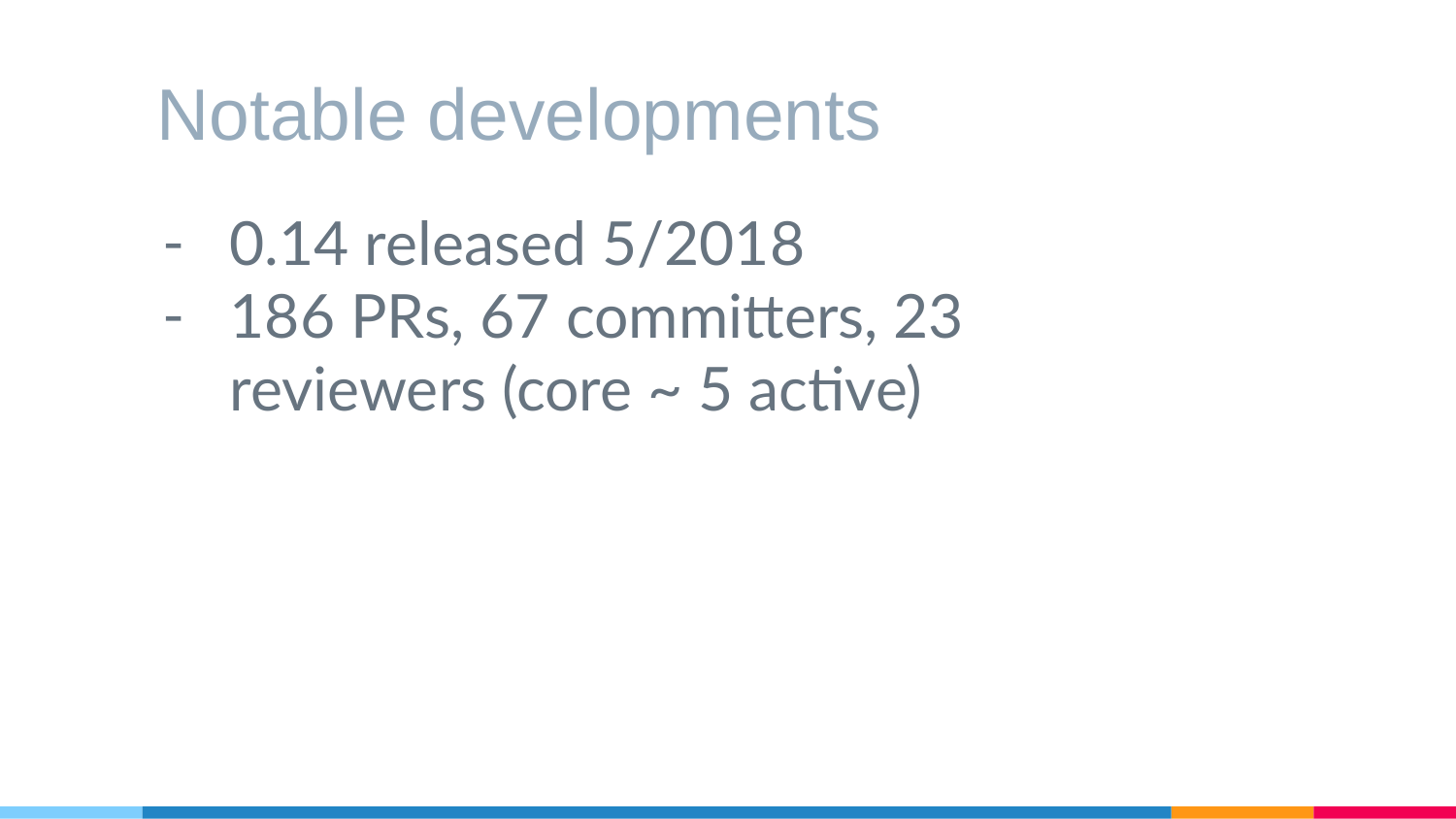

# Notable developments
0.14 released 5/2018
186 PRs, 67 committers, 23 reviewers (core ~ 5 active)